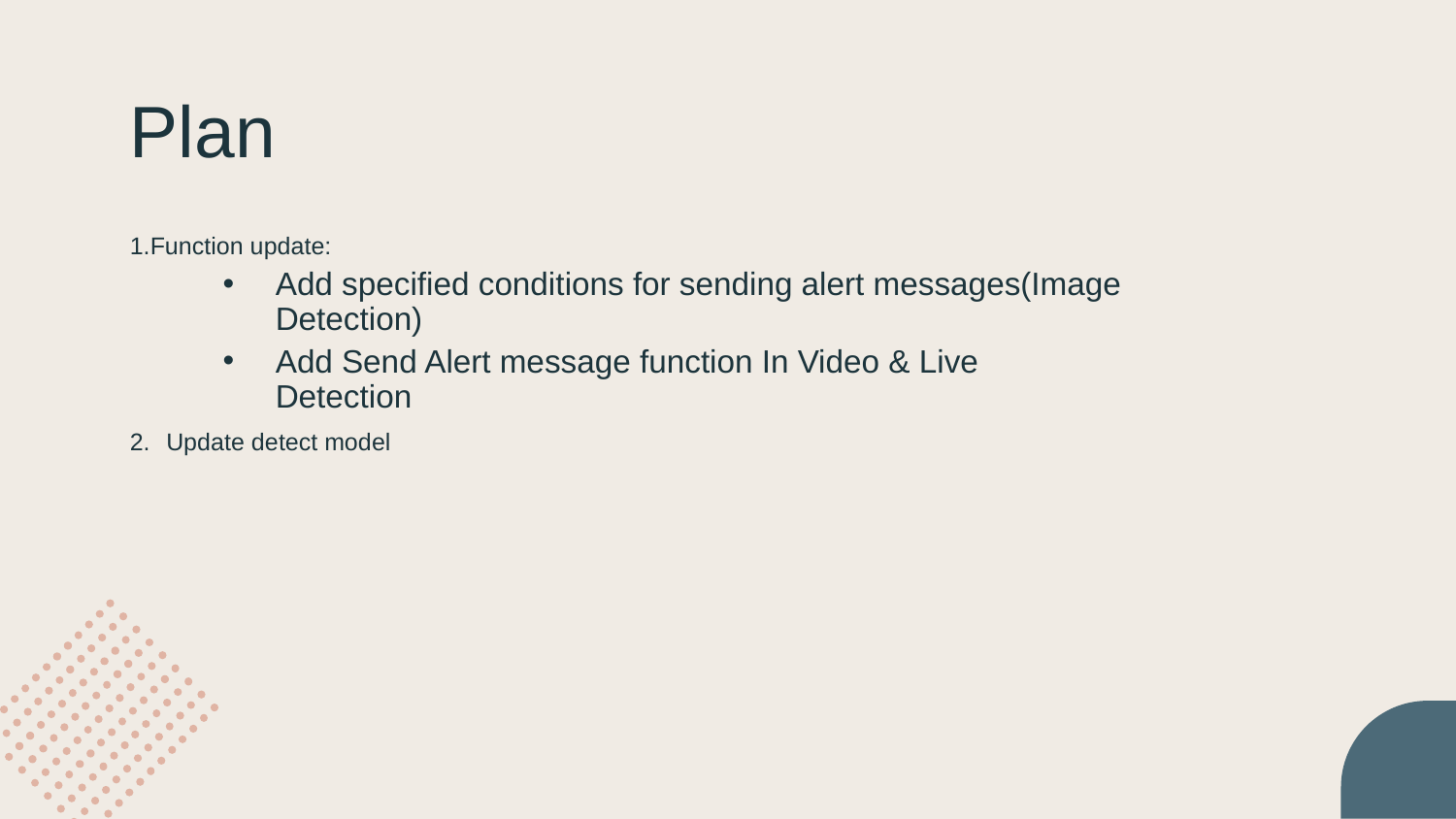

# Plan
Function update:
Add specified conditions for sending alert messages(Image Detection)
Add Send Alert message function In Video & Live Detection
Update detect model